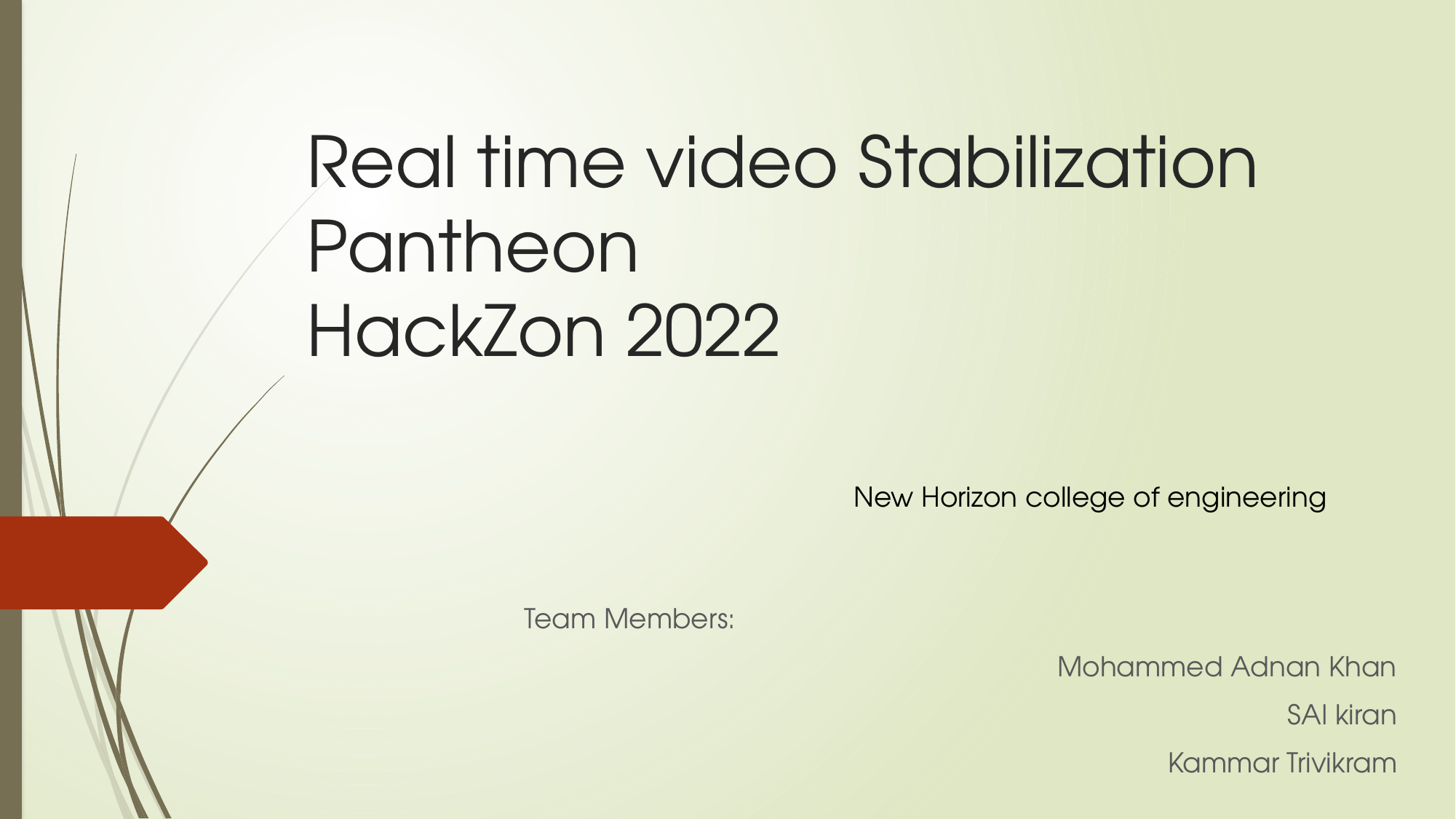

# Real time video Stabilization Pantheon HackZon 2022
New Horizon college of engineering
Team Members:
Mohammed Adnan Khan
SAI kiran
Kammar Trivikram